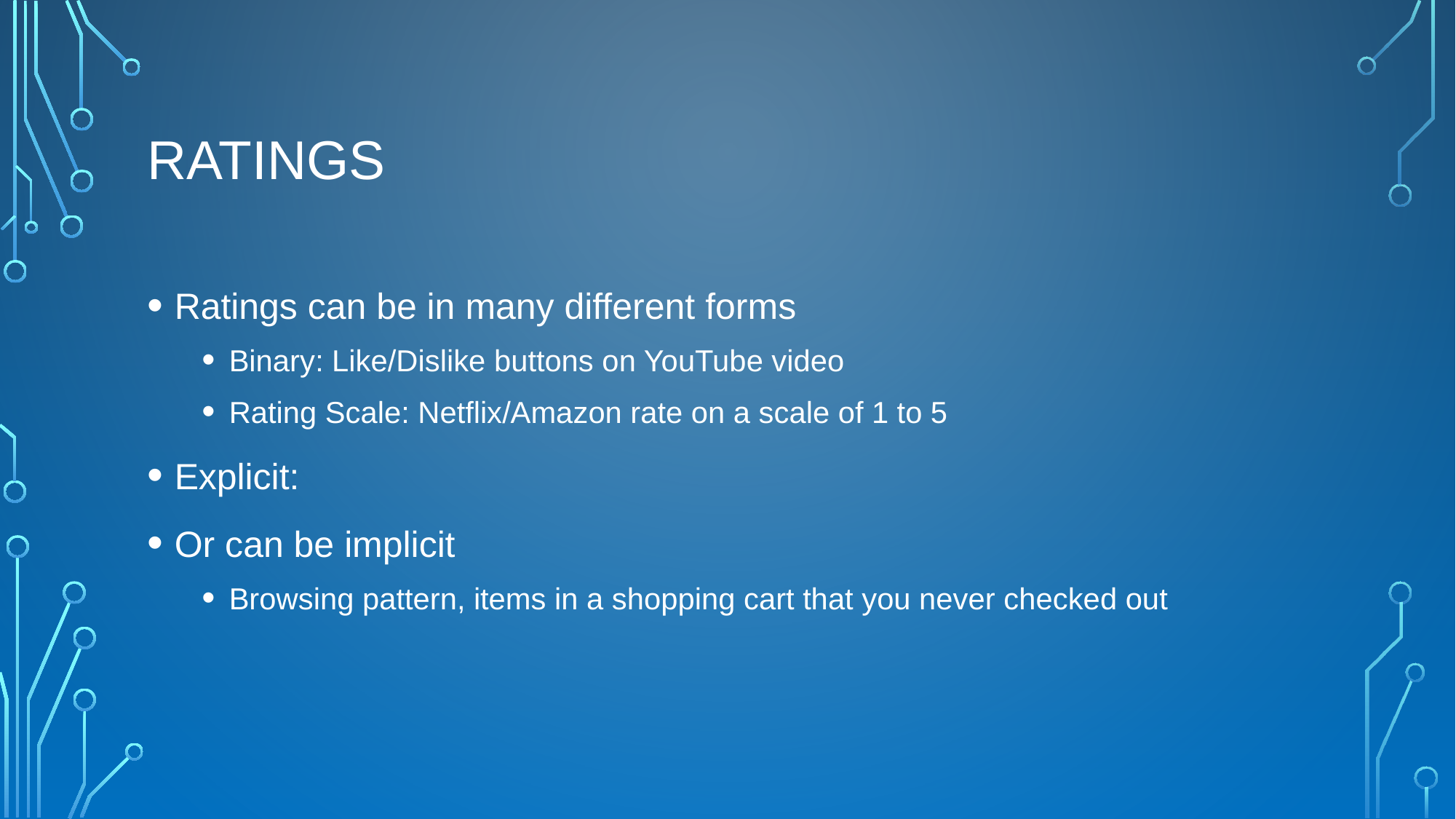

# Ratings
Ratings can be in many different forms
Binary: Like/Dislike buttons on YouTube video
Rating Scale: Netflix/Amazon rate on a scale of 1 to 5
Explicit:
Or can be implicit
Browsing pattern, items in a shopping cart that you never checked out